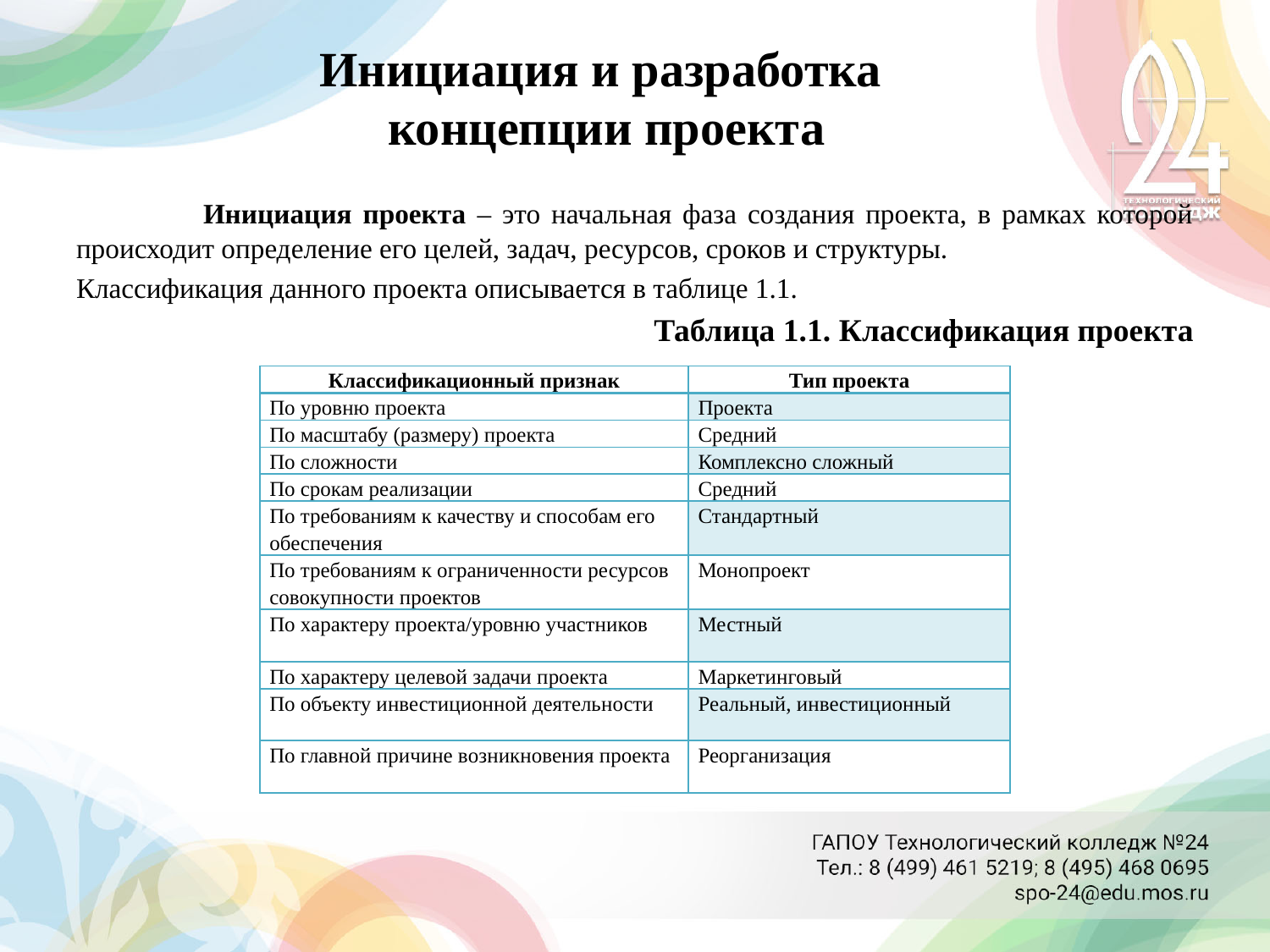

# Инициация и разработка концепции проекта
	Инициация проекта – это начальная фаза создания проекта, в рамках которой происходит определение его целей, задач, ресурсов, сроков и структуры.
Классификация данного проекта описывается в таблице 1.1.
Таблица 1.1. Классификация проекта

| Классификационный признак | Тип проекта |
| --- | --- |
| По уровню проекта | Проекта |
| По масштабу (размеру) проекта | Средний |
| По сложности | Комплексно сложный |
| По срокам реализации | Средний |
| По требованиям к качеству и способам его обеспечения | Стандартный |
| По требованиям к ограниченности ресурсов совокупности проектов | Монопроект |
| По характеру проекта/уровню участников | Местный |
| По характеру целевой задачи проекта | Маркетинговый |
| По объекту инвестиционной деятельности | Реальный, инвестиционный |
| По главной причине возникновения проекта | Реорганизация |